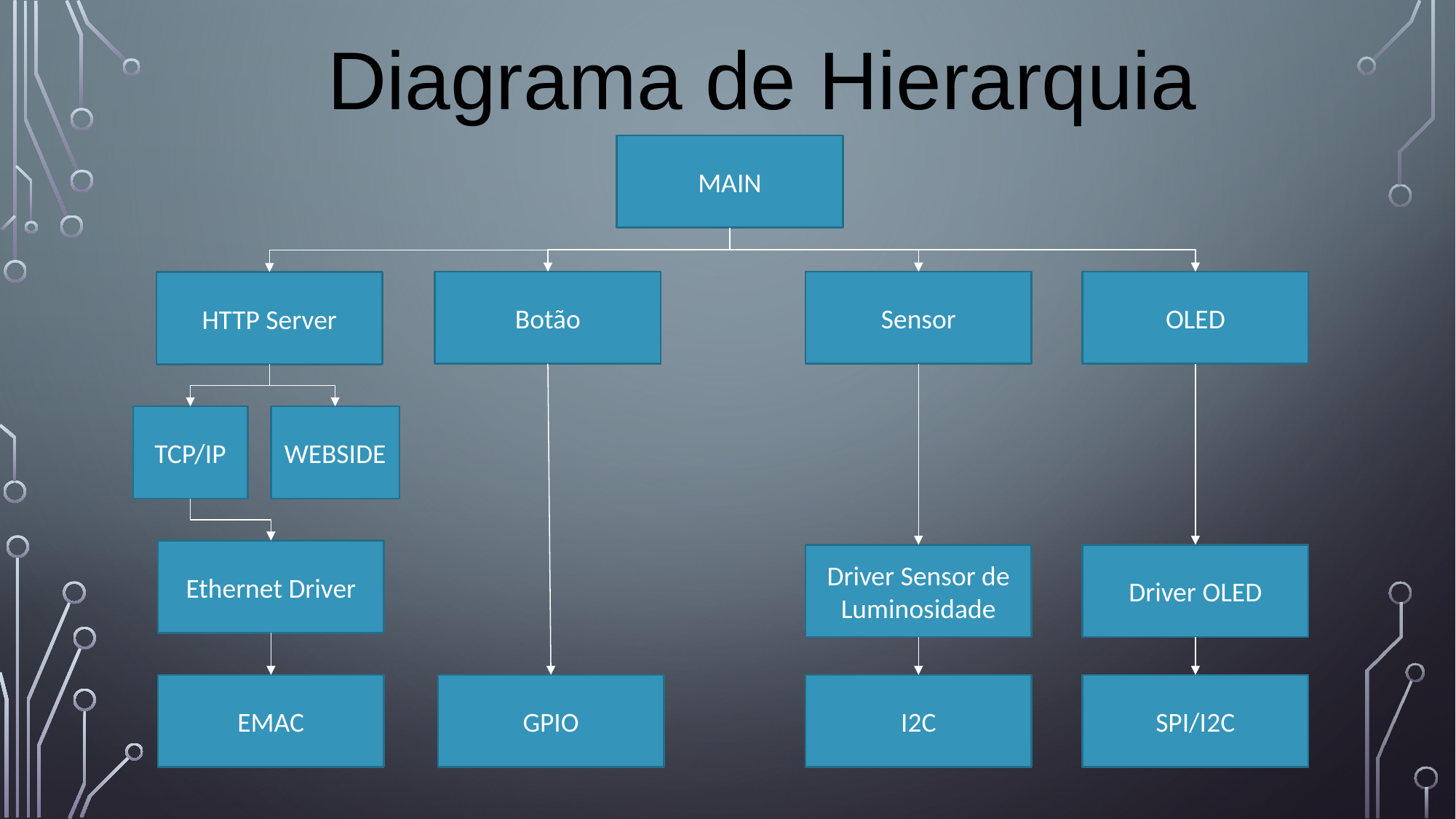

Diagrama de Hierarquia
MAIN
Botão
Sensor
OLED
HTTP Server
TCP/IP
WEBSIDE
Ethernet Driver
Driver Sensor de Luminosidade
Driver OLED
EMAC
GPIO
I2C
SPI/I2C